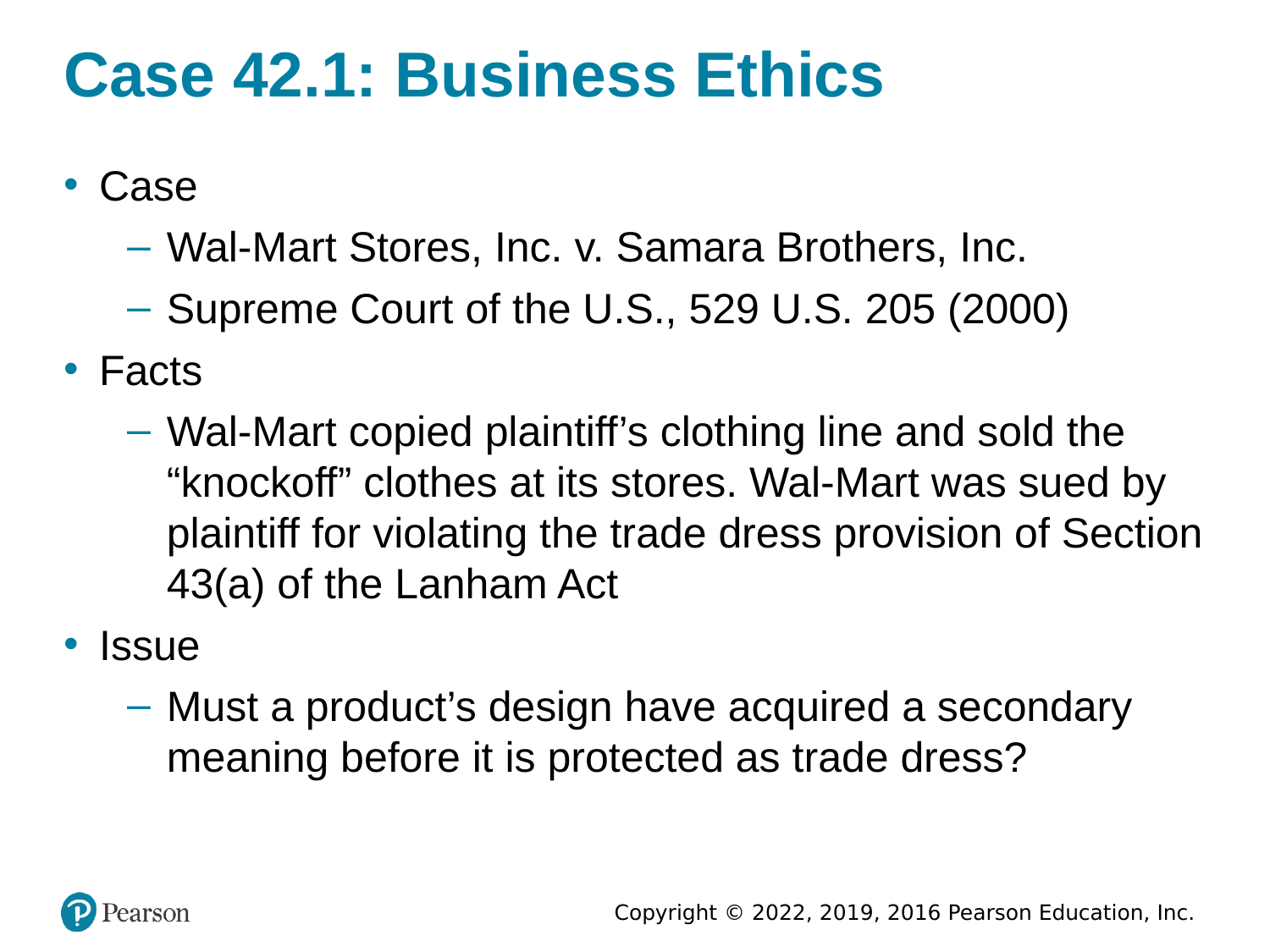

# Case 42.1: Business Ethics
Case
Wal-Mart Stores, Inc. v. Samara Brothers, Inc.
Supreme Court of the U.S., 529 U.S. 205 (2000)
Facts
Wal-Mart copied plaintiff’s clothing line and sold the “knockoff” clothes at its stores. Wal-Mart was sued by plaintiff for violating the trade dress provision of Section 43(a) of the Lanham Act
Issue
Must a product’s design have acquired a secondary meaning before it is protected as trade dress?